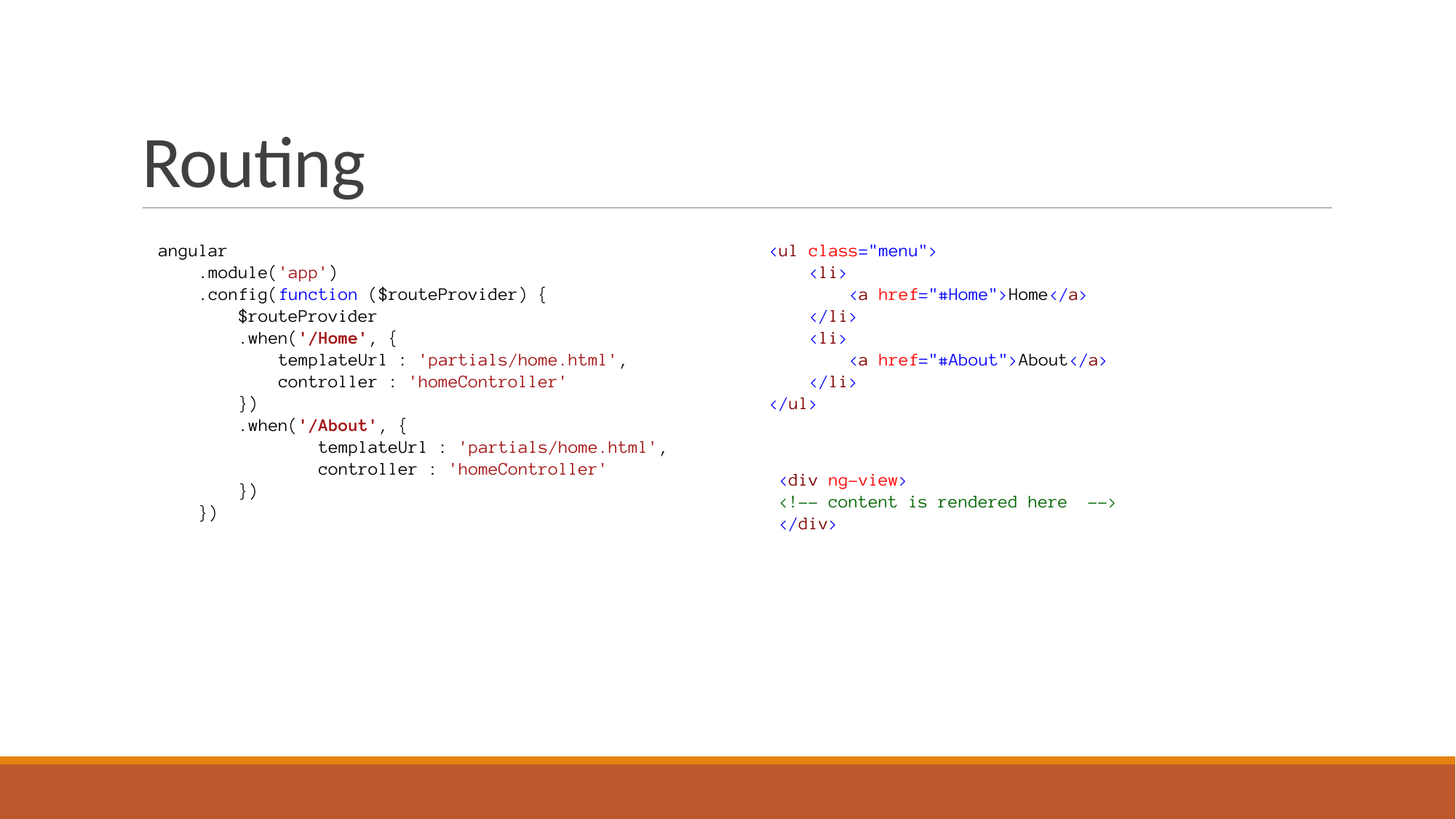

# Routing
angular
    .module('app')
    .config(function ($routeProvider) {
        $routeProvider
        .when('/Home', {
            templateUrl : 'partials/home.html',
            controller : 'homeController'
        })
        .when('/About', {
                templateUrl : 'partials/home.html',
                controller : 'homeController'
        })
    })
<ul class="menu">
    <li>
        <a href="#Home">Home</a>
    </li>
    <li>
        <a href="#About">About</a>
    </li>
</ul>
<div ng-view>
<!-- content is rendered here  -->
</div>